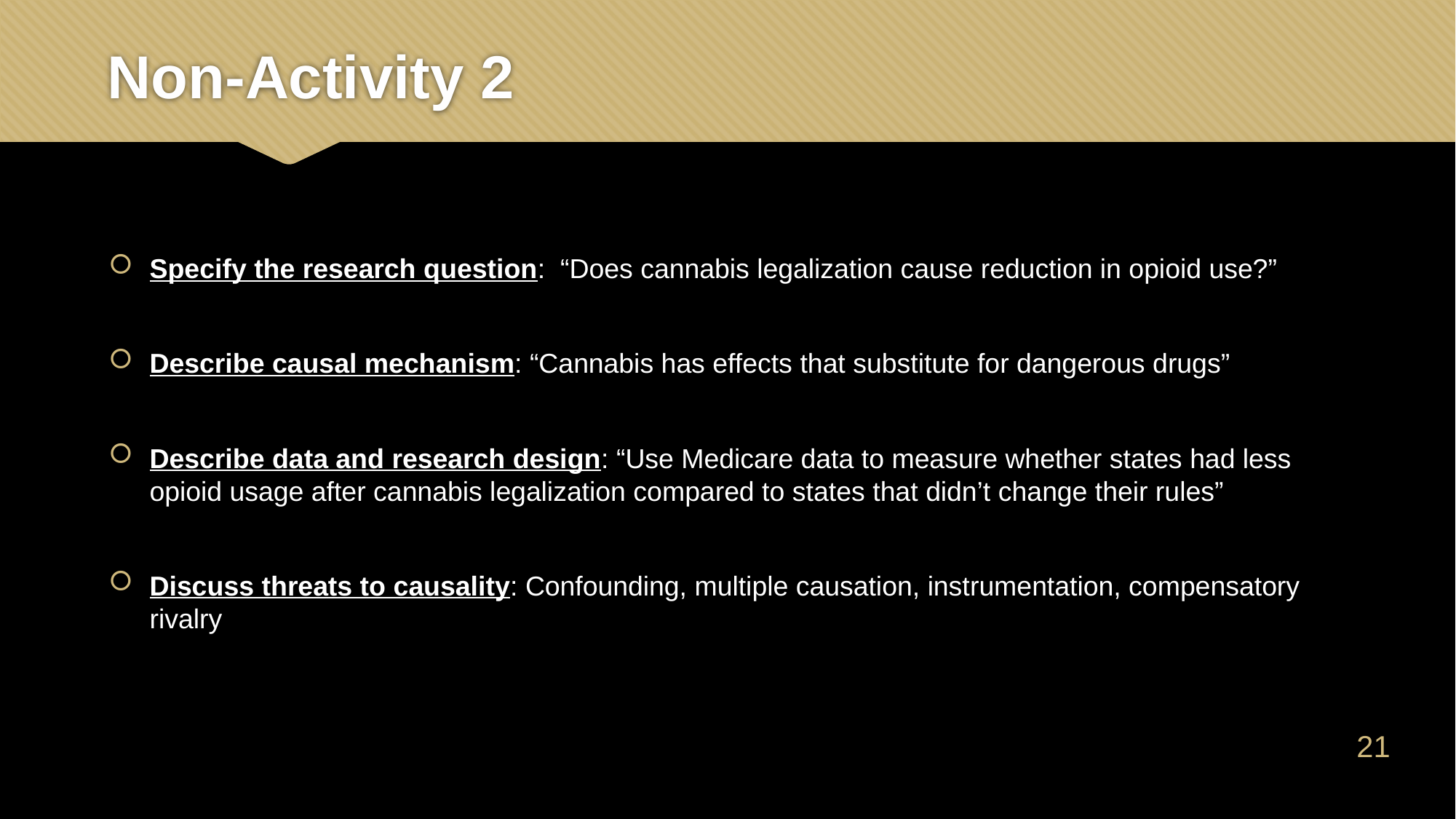

# Non-Activity 2
Specify the research question:  “Does cannabis legalization cause reduction in opioid use?”

Describe causal mechanism: “Cannabis has effects that substitute for dangerous drugs”

Describe data and research design: “Use Medicare data to measure whether states had less opioid usage after cannabis legalization compared to states that didn’t change their rules”

Discuss threats to causality: Confounding, multiple causation, instrumentation, compensatory rivalry
21